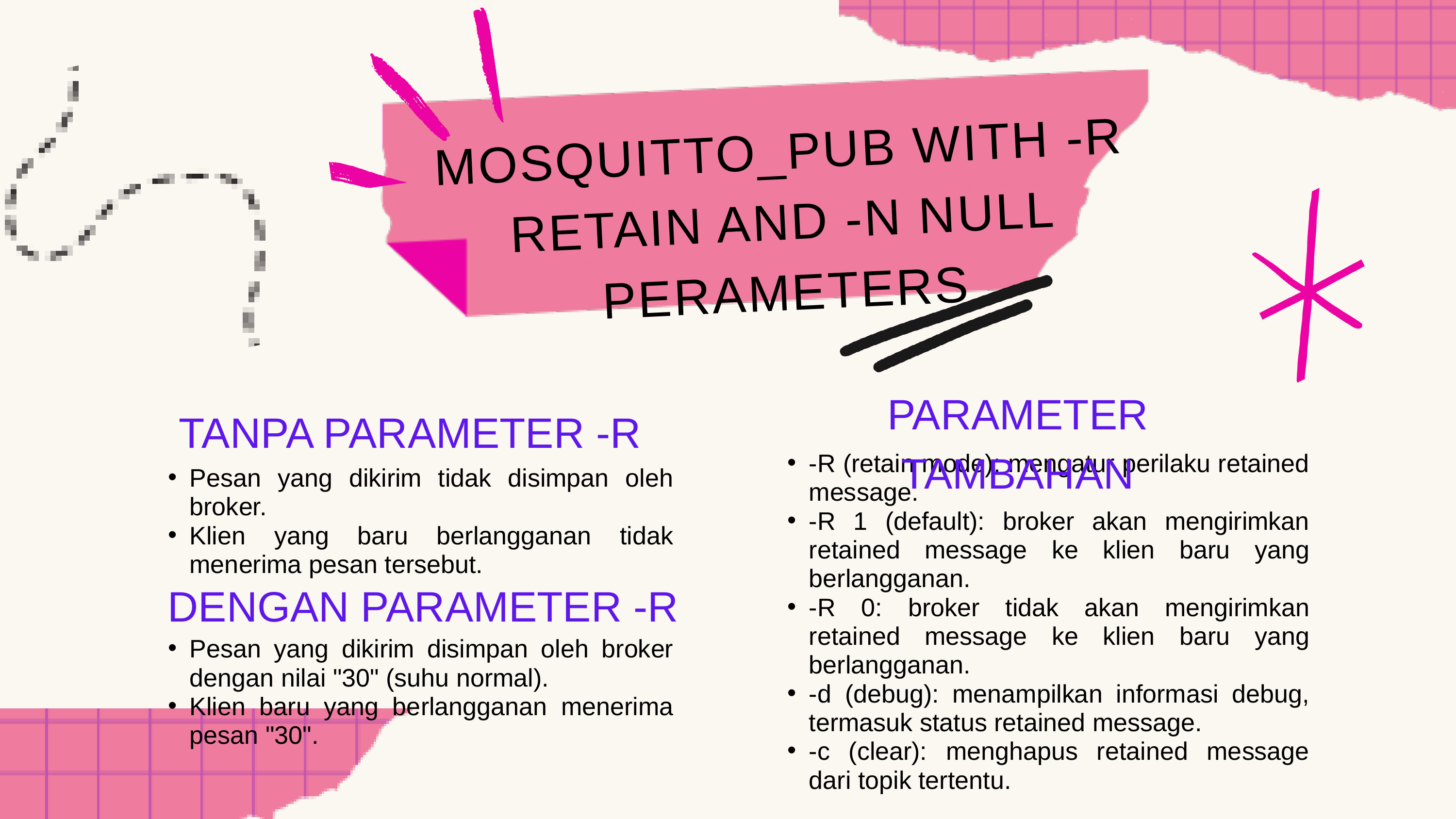

MOSQUITTO_PUB WITH -R RETAIN AND -N NULL PERAMETERS

PARAMETER TAMBAHAN
TANPA PARAMETER -R
-R (retain mode): mengatur perilaku retained message.
-R 1 (default): broker akan mengirimkan retained message ke klien baru yang berlangganan.
-R 0: broker tidak akan mengirimkan retained message ke klien baru yang berlangganan.
-d (debug): menampilkan informasi debug, termasuk status retained message.
-c (clear): menghapus retained message dari topik tertentu.
Pesan yang dikirim tidak disimpan oleh broker.
Klien yang baru berlangganan tidak menerima pesan tersebut.
DENGAN PARAMETER -R
Pesan yang dikirim disimpan oleh broker dengan nilai "30" (suhu normal).
Klien baru yang berlangganan menerima pesan "30".